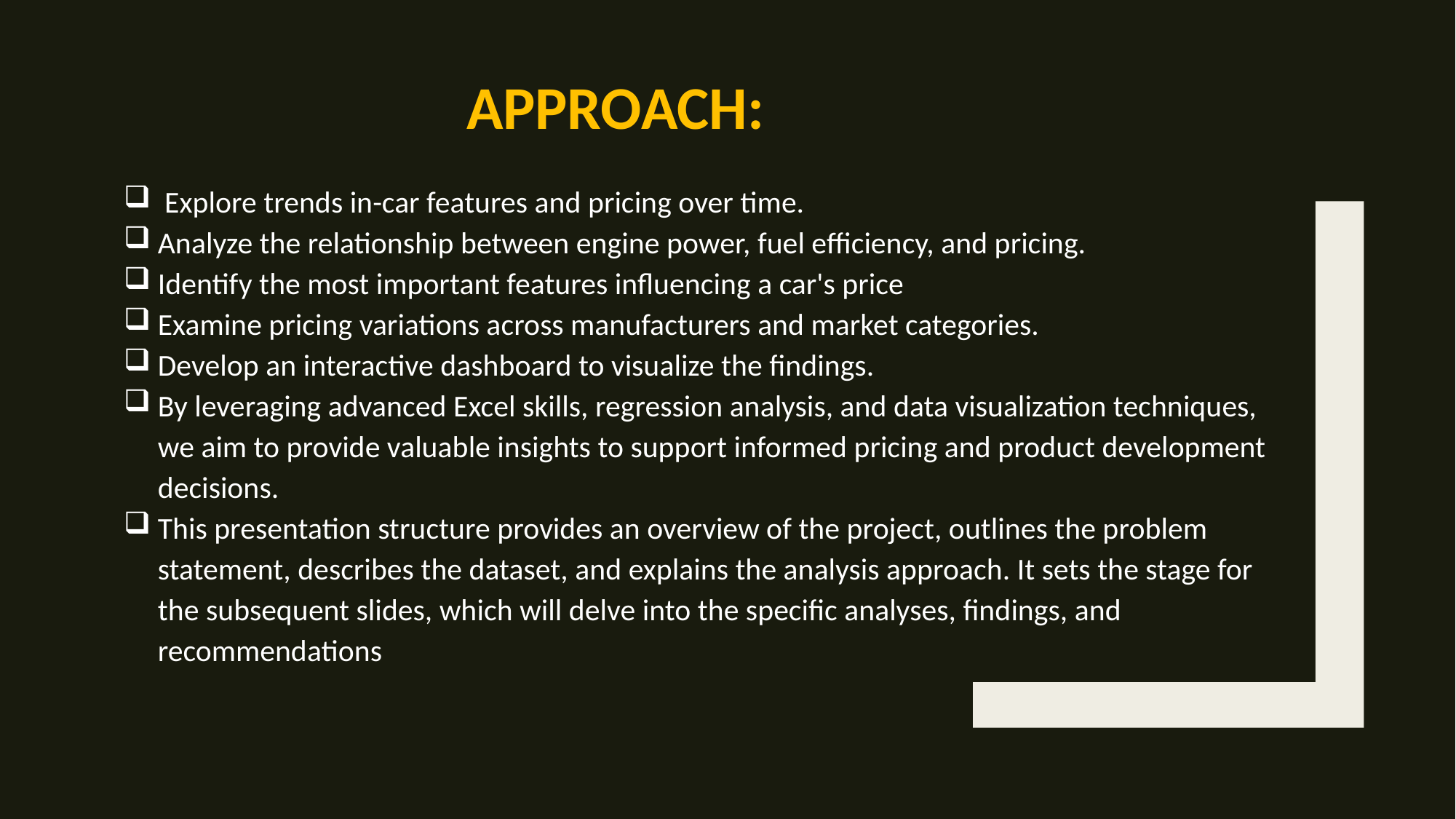

# Approach:
Explore trends in-car features and pricing over time.
Analyze the relationship between engine power, fuel efficiency, and pricing.
Identify the most important features influencing a car's price
Examine pricing variations across manufacturers and market categories.
Develop an interactive dashboard to visualize the findings.
By leveraging advanced Excel skills, regression analysis, and data visualization techniques, we aim to provide valuable insights to support informed pricing and product development decisions.
This presentation structure provides an overview of the project, outlines the problem statement, describes the dataset, and explains the analysis approach. It sets the stage for the subsequent slides, which will delve into the specific analyses, findings, and recommendations